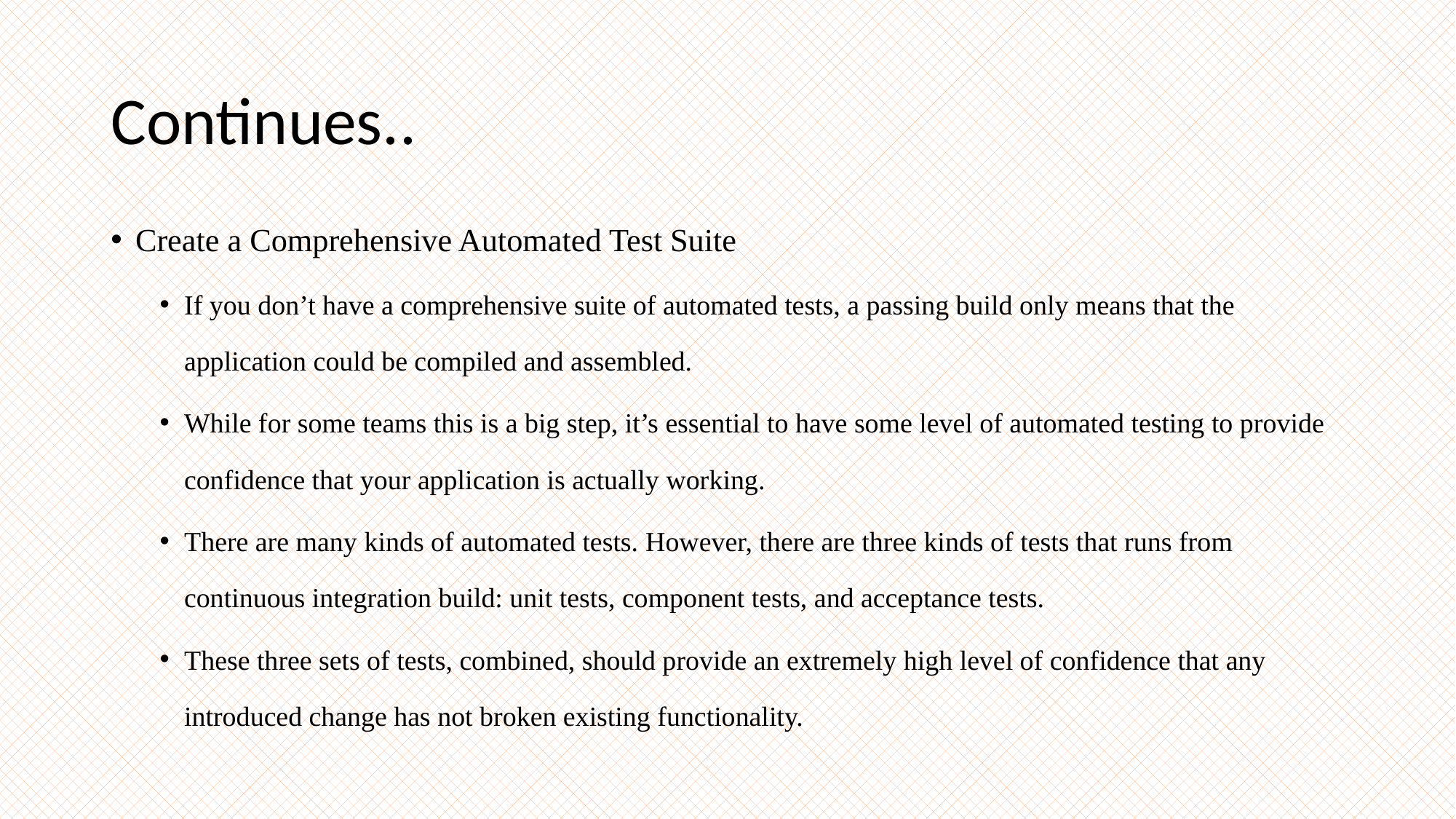

# Continues..
Create a Comprehensive Automated Test Suite
If you don’t have a comprehensive suite of automated tests, a passing build only means that the application could be compiled and assembled.
While for some teams this is a big step, it’s essential to have some level of automated testing to provide confidence that your application is actually working.
There are many kinds of automated tests. However, there are three kinds of tests that runs from continuous integration build: unit tests, component tests, and acceptance tests.
These three sets of tests, combined, should provide an extremely high level of confidence that any introduced change has not broken existing functionality.